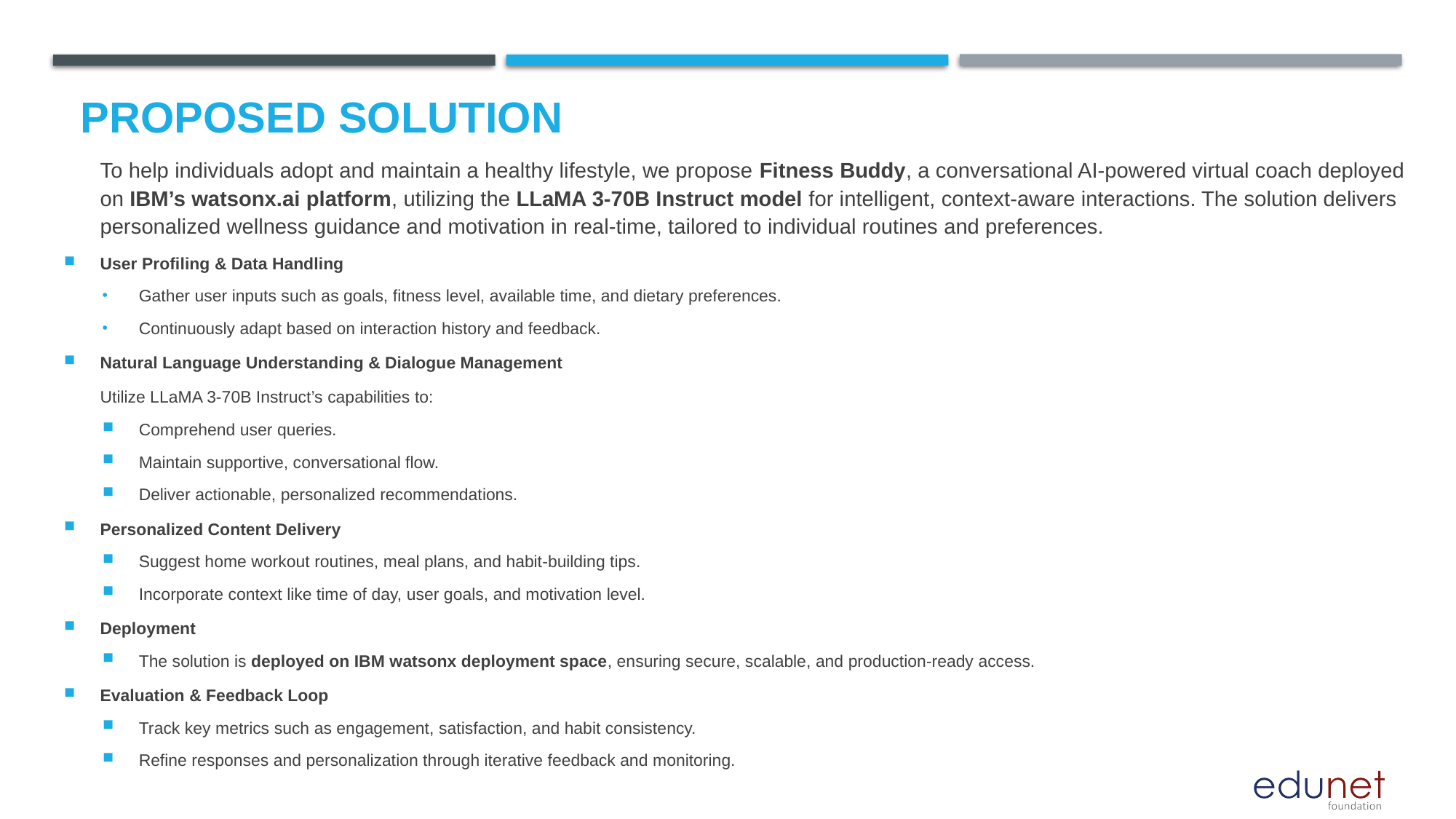

# Proposed Solution
	To help individuals adopt and maintain a healthy lifestyle, we propose Fitness Buddy, a conversational AI-powered virtual coach deployed on IBM’s watsonx.ai platform, utilizing the LLaMA 3-70B Instruct model for intelligent, context-aware interactions. The solution delivers personalized wellness guidance and motivation in real-time, tailored to individual routines and preferences.
User Profiling & Data Handling
Gather user inputs such as goals, fitness level, available time, and dietary preferences.
Continuously adapt based on interaction history and feedback.
Natural Language Understanding & Dialogue Management
	Utilize LLaMA 3-70B Instruct’s capabilities to:
Comprehend user queries.
Maintain supportive, conversational flow.
Deliver actionable, personalized recommendations.
Personalized Content Delivery
Suggest home workout routines, meal plans, and habit-building tips.
Incorporate context like time of day, user goals, and motivation level.
Deployment
The solution is deployed on IBM watsonx deployment space, ensuring secure, scalable, and production-ready access.
Evaluation & Feedback Loop
Track key metrics such as engagement, satisfaction, and habit consistency.
Refine responses and personalization through iterative feedback and monitoring.